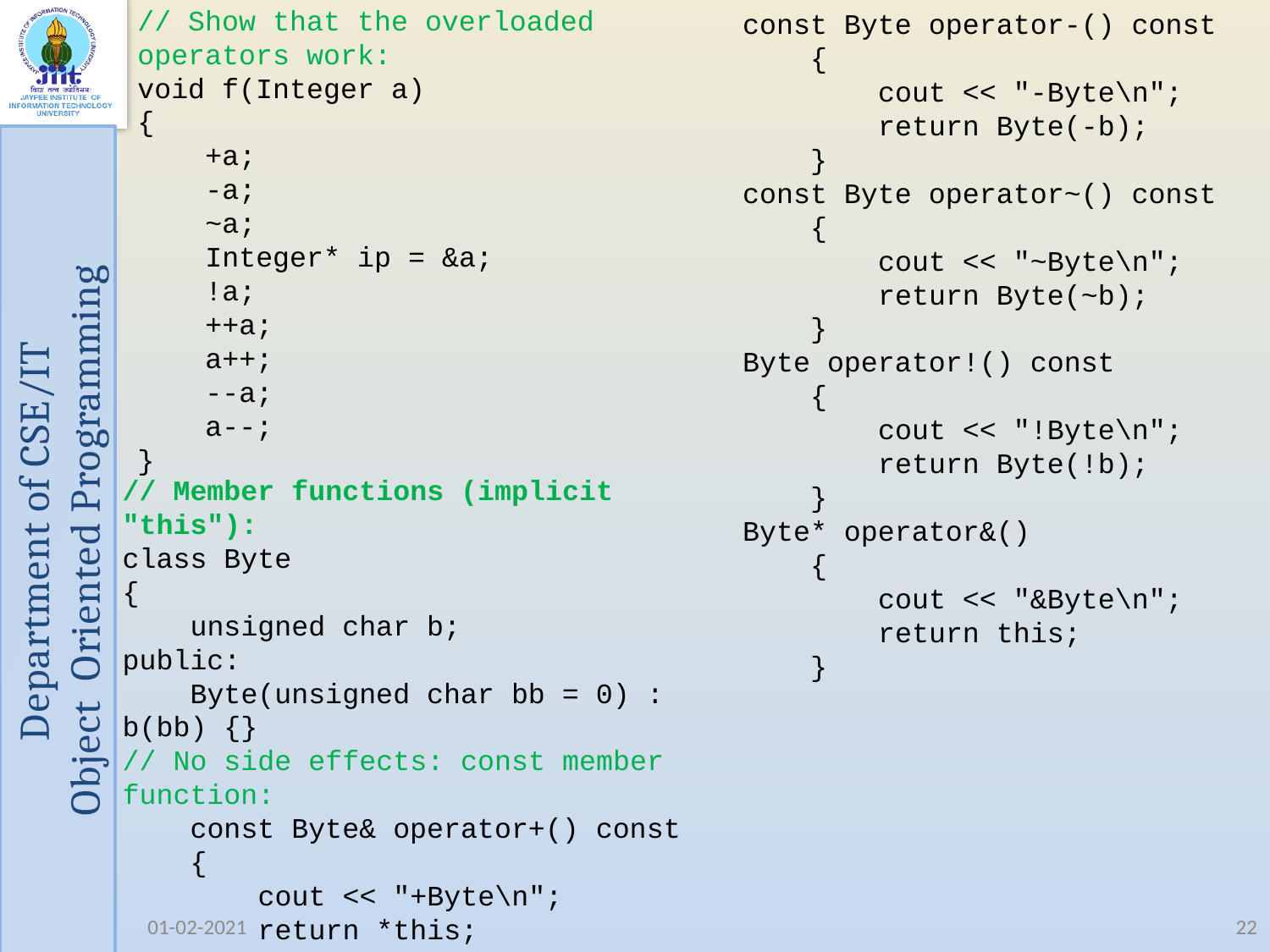

const Byte operator-() const
    {
        cout << "-Byte\n";
        return Byte(-b);
    }
const Byte operator~() const
    {
        cout << "~Byte\n";
        return Byte(~b);
    }
Byte operator!() const
    {
        cout << "!Byte\n";
        return Byte(!b);
    }
Byte* operator&()
    {
        cout << "&Byte\n";
        return this;
    }

// Show that the overloaded operators work:
void f(Integer a)
{
    +a;
    -a;
    ~a;
    Integer* ip = &a;
    !a;
    ++a;
    a++;
    --a;
    a--;
}
// Member functions (implicit "this"):
class Byte
{
    unsigned char b;
public:
    Byte(unsigned char bb = 0) : b(bb) {}
// No side effects: const member function:
    const Byte& operator+() const
    {
        cout << "+Byte\n";
        return *this;
    }

01-02-2021

22